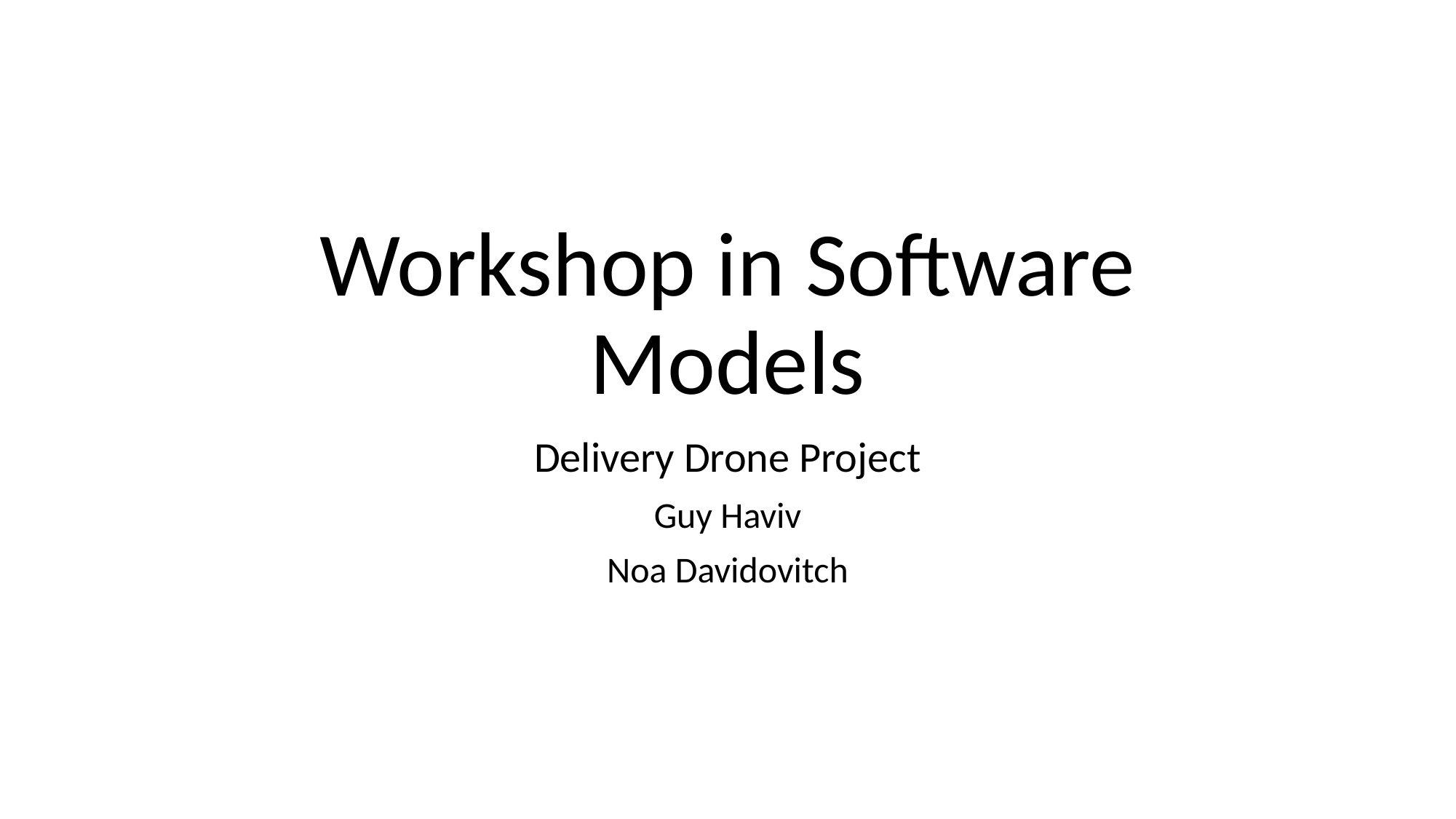

# Workshop in Software Models
Delivery Drone Project
Guy Haviv
Noa Davidovitch